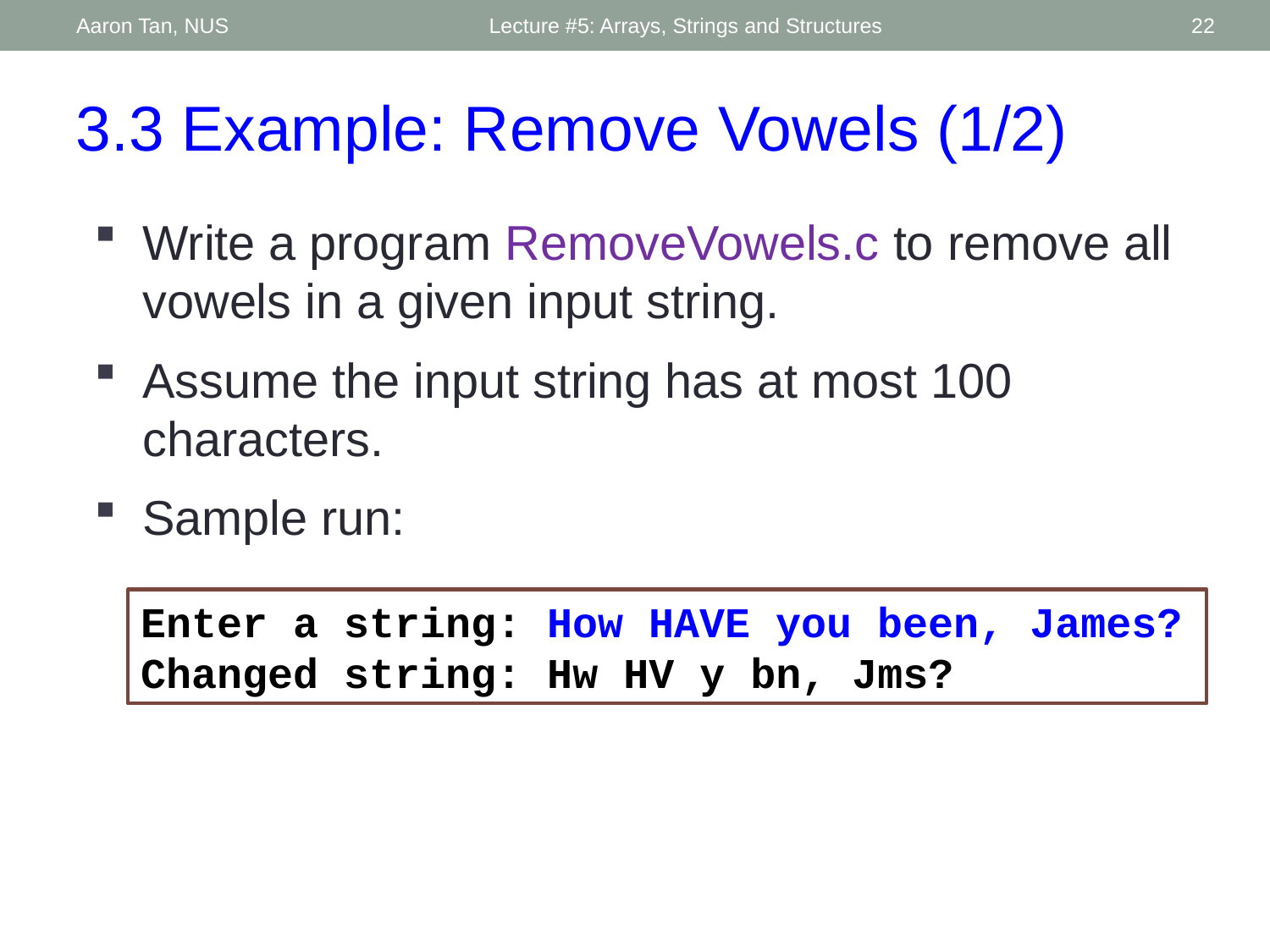

Aaron Tan, NUS
Lecture #5: Arrays, Strings and Structures
22
3.3 Example: Remove Vowels (1/2)
Write a program RemoveVowels.c to remove all vowels in a given input string.
Assume the input string has at most 100 characters.
Sample run:
Enter a string: How HAVE you been, James?
Changed string: Hw HV y bn, Jms?